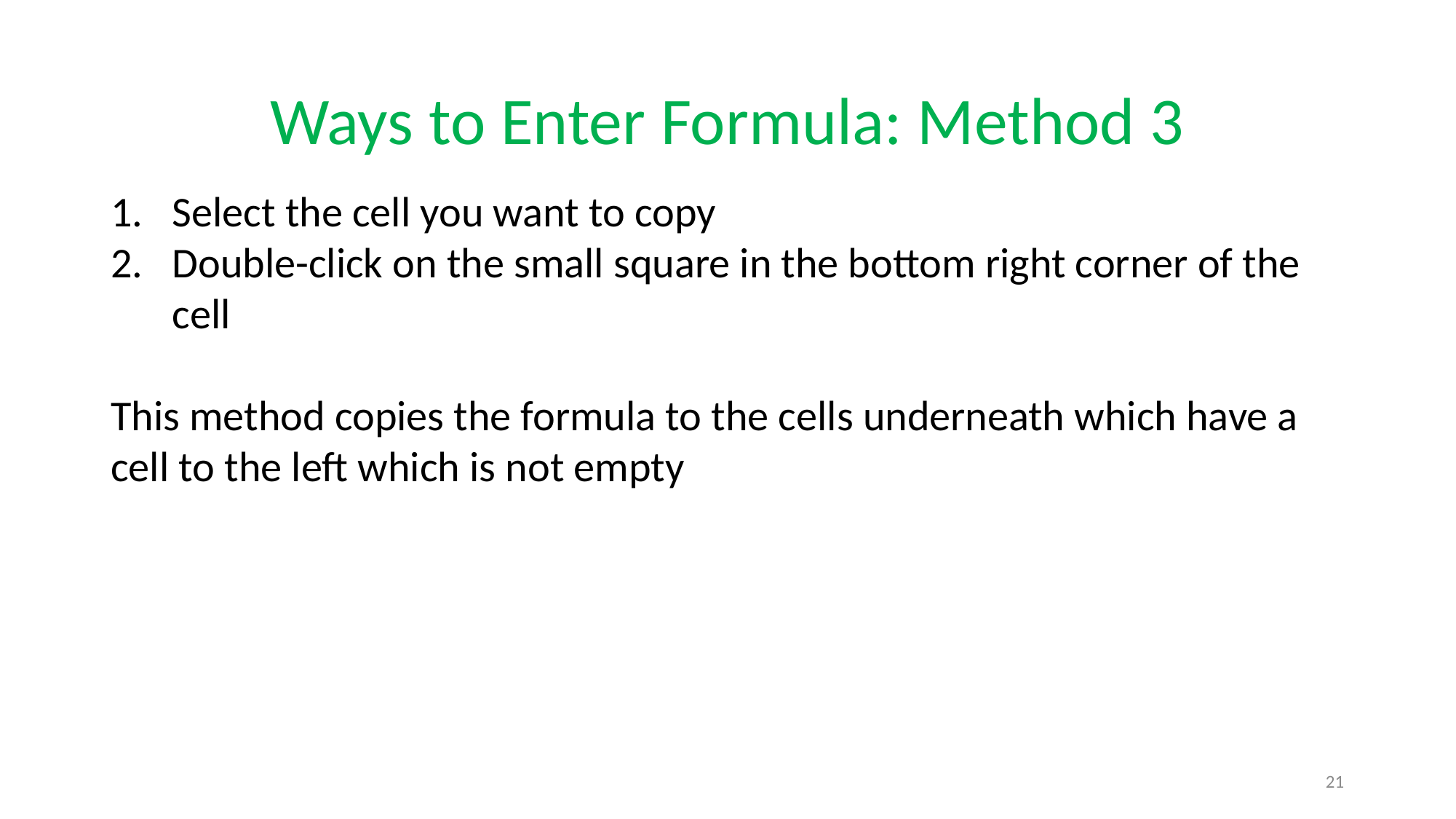

# Ways to Enter Formula: Method 3
Select the cell you want to copy
Double-click on the small square in the bottom right corner of the cell

This method copies the formula to the cells underneath which have a cell to the left which is not empty

21